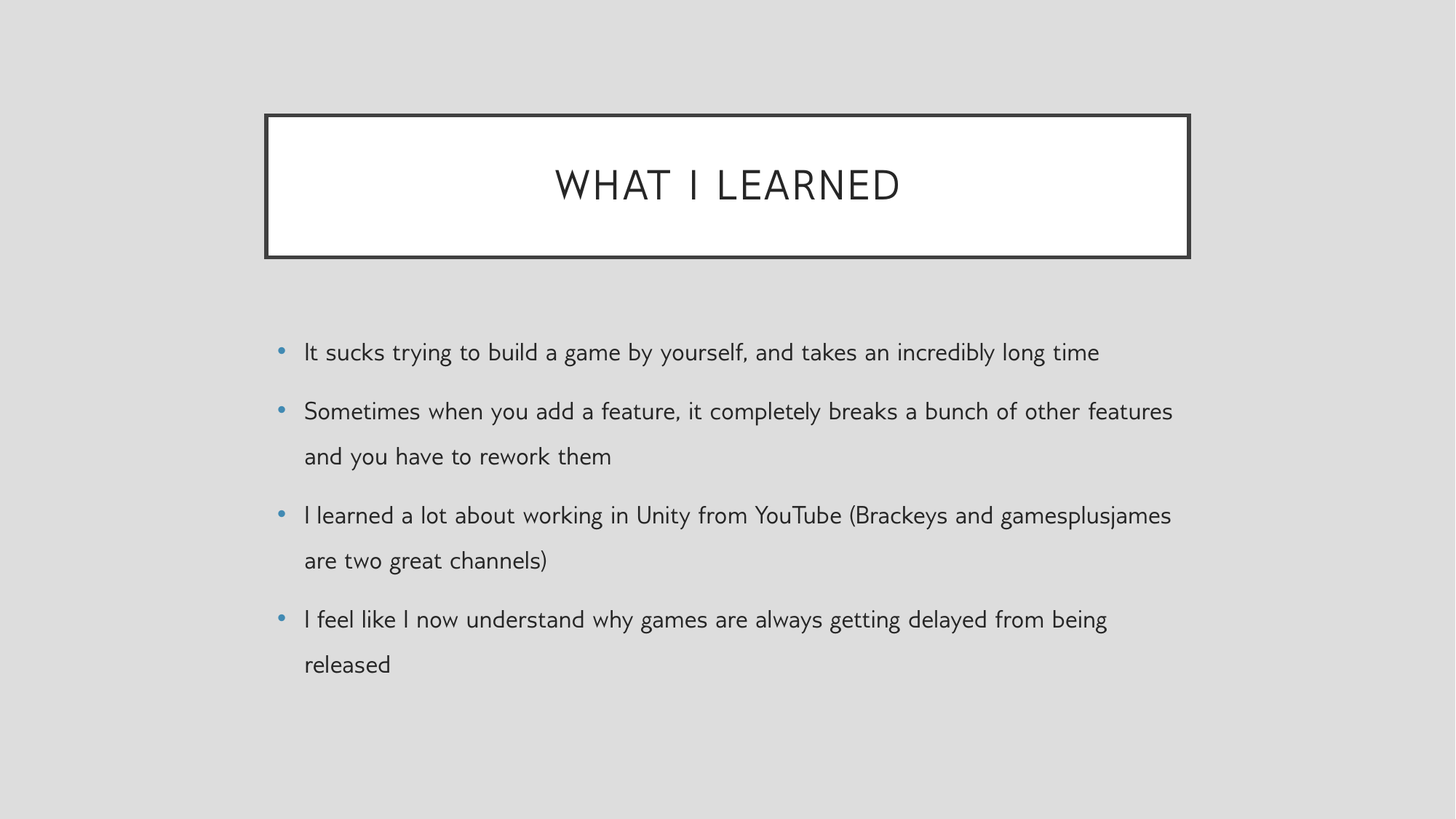

# What I learned
It sucks trying to build a game by yourself, and takes an incredibly long time
Sometimes when you add a feature, it completely breaks a bunch of other features and you have to rework them
I learned a lot about working in Unity from YouTube (Brackeys and gamesplusjames are two great channels)
I feel like I now understand why games are always getting delayed from being released